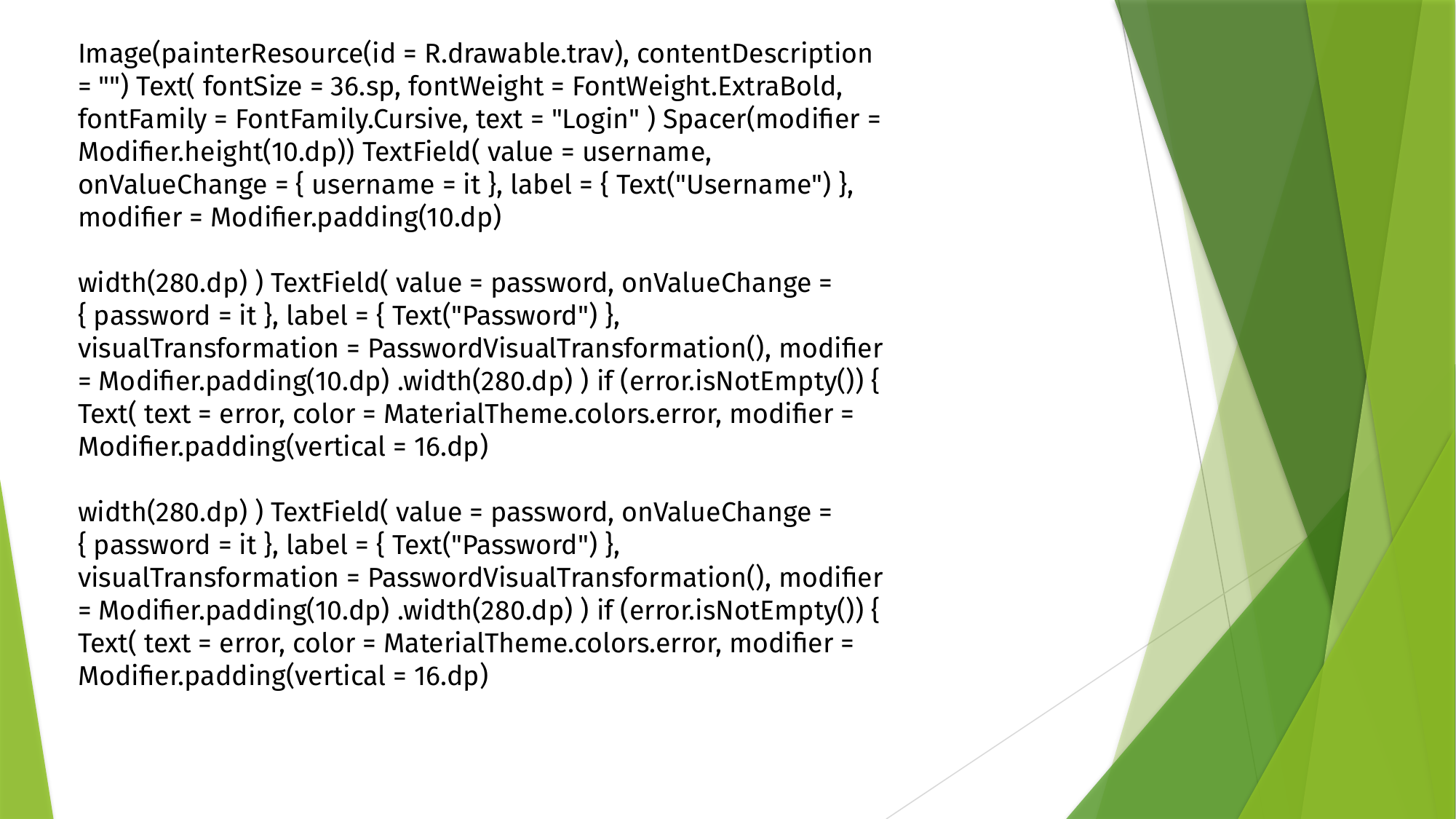

Image(painterResource(id = R.drawable.trav), contentDescription = "") Text( fontSize = 36.sp, fontWeight = FontWeight.ExtraBold, fontFamily = FontFamily.Cursive, text = "Login" ) Spacer(modifier = Modifier.height(10.dp)) TextField( value = username, onValueChange = { username = it }, label = { Text("Username") }, modifier = Modifier.padding(10.dp)

width(280.dp) ) TextField( value = password, onValueChange = { password = it }, label = { Text("Password") }, visualTransformation = PasswordVisualTransformation(), modifier = Modifier.padding(10.dp) .width(280.dp) ) if (error.isNotEmpty()) { Text( text = error, color = MaterialTheme.colors.error, modifier = Modifier.padding(vertical = 16.dp)

width(280.dp) ) TextField( value = password, onValueChange = { password = it }, label = { Text("Password") }, visualTransformation = PasswordVisualTransformation(), modifier = Modifier.padding(10.dp) .width(280.dp) ) if (error.isNotEmpty()) { Text( text = error, color = MaterialTheme.colors.error, modifier = Modifier.padding(vertical = 16.dp)